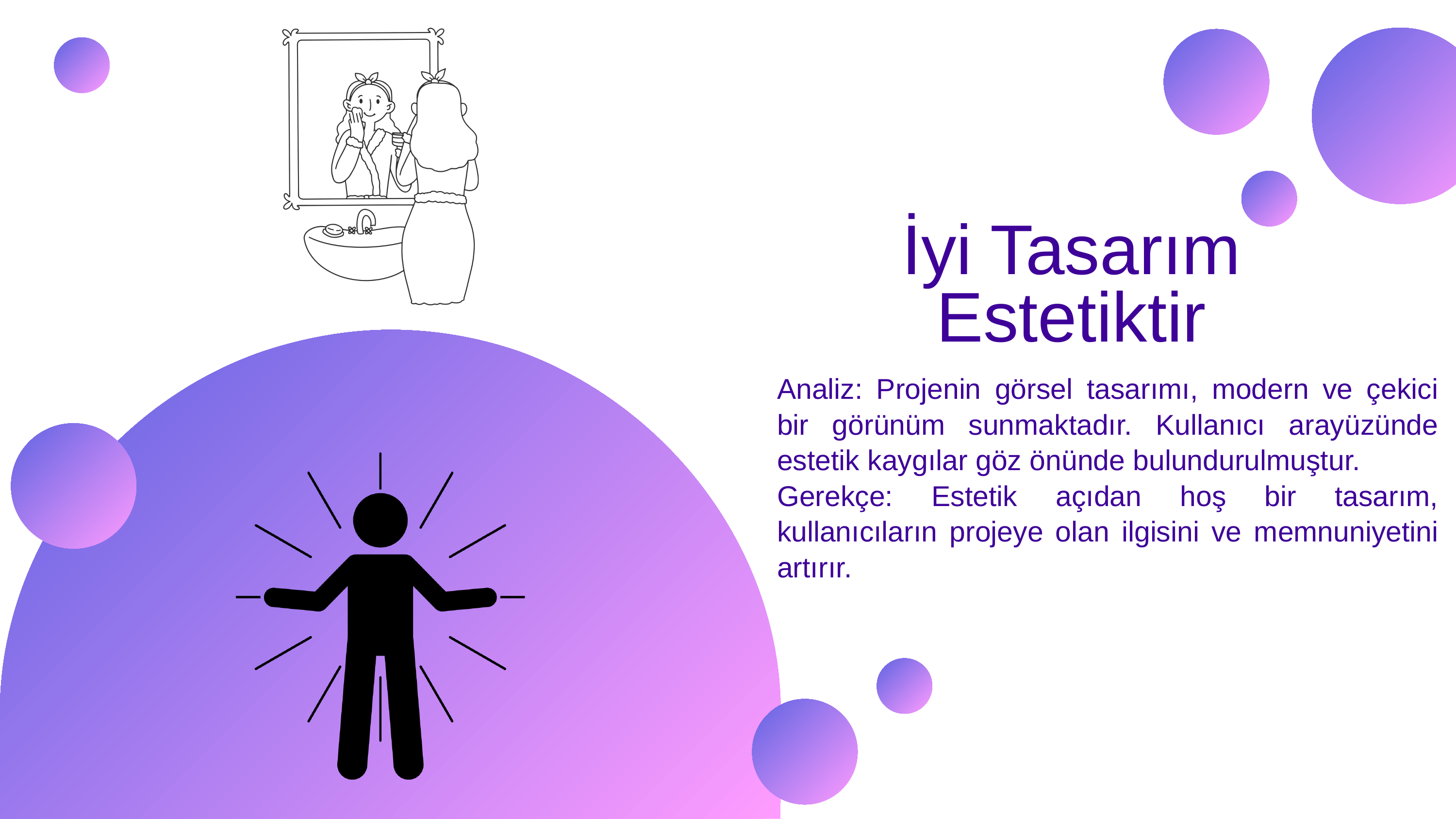

İyi Tasarım Estetiktir

Analiz: Projenin görsel tasarımı, modern ve çekici bir görünüm sunmaktadır. Kullanıcı arayüzünde estetik kaygılar göz önünde bulundurulmuştur.
Gerekçe: Estetik açıdan hoş bir tasarım, kullanıcıların projeye olan ilgisini ve memnuniyetini artırır.